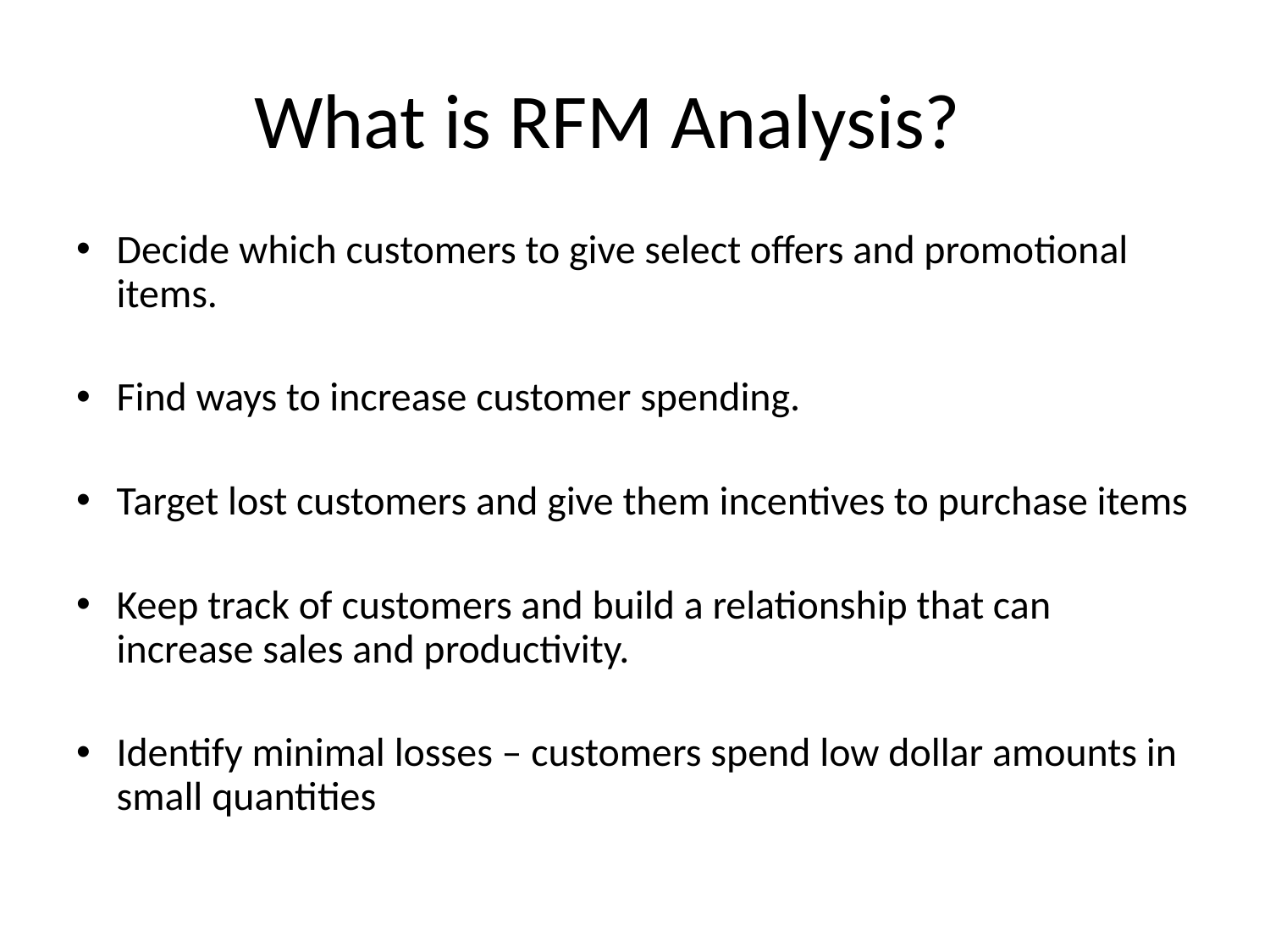

# What is RFM Analysis?
Decide which customers to give select offers and promotional items.

Find ways to increase customer spending.

Target lost customers and give them incentives to purchase items

Keep track of customers and build a relationship that can increase sales and productivity.

Identify minimal losses – customers spend low dollar amounts in small quantities